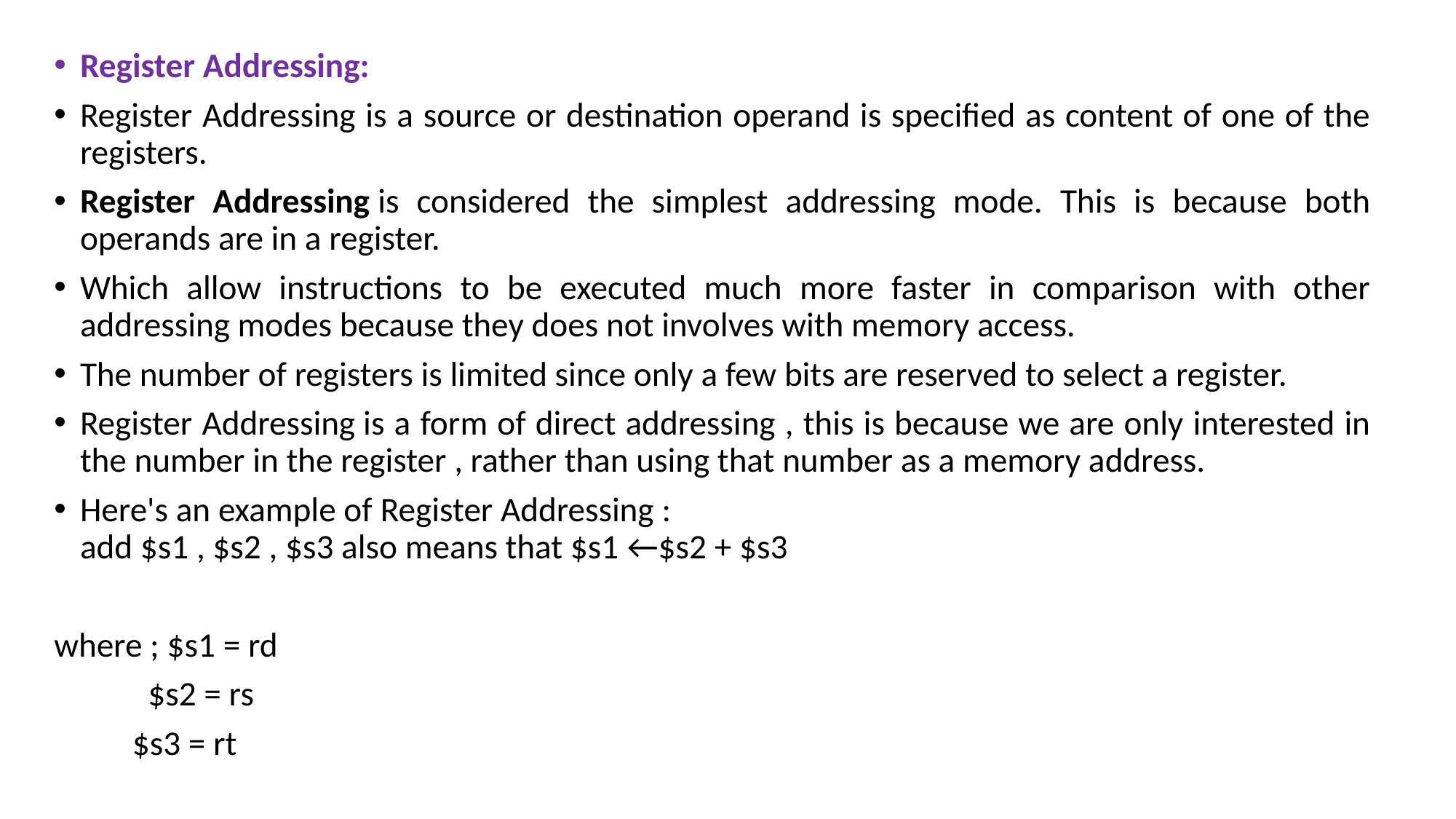

Register Addressing:
Register Addressing is a source or destination operand is specified as content of one of the registers.
Register Addressing is considered the simplest addressing mode. This is because both operands are in a register.
Which allow instructions to be executed much more faster in comparison with other addressing modes because they does not involves with memory access.
The number of registers is limited since only a few bits are reserved to select a register.
Register Addressing is a form of direct addressing , this is because we are only interested in the number in the register , rather than using that number as a memory address.
Here's an example of Register Addressing :
add $s1 , $s2 , $s3 also means that $s1 ←$s2 + $s3

where ; $s1 = rd
            $s2 = rs
          $s3 = rt